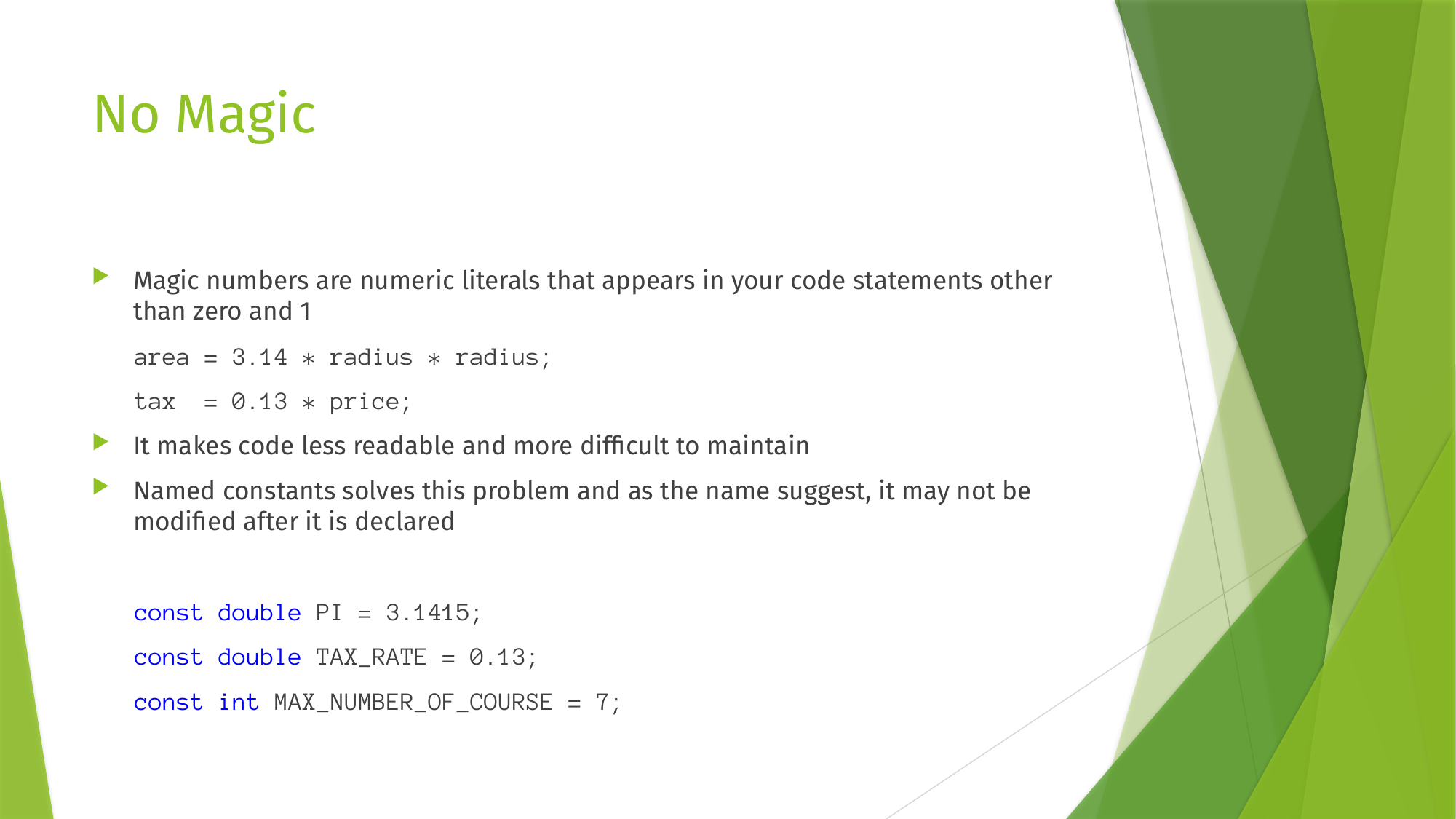

# No Magic
Magic numbers are numeric literals that appears in your code statements other than zero and 1
area = 3.14 * radius * radius;
tax  = 0.13 * price;
It makes code less readable and more difficult to maintain
Named constants solves this problem and as the name suggest, it may not be modified after it is declared

const double PI = 3.1415;
const double TAX_RATE = 0.13;
const int MAX_NUMBER_OF_COURSE = 7;